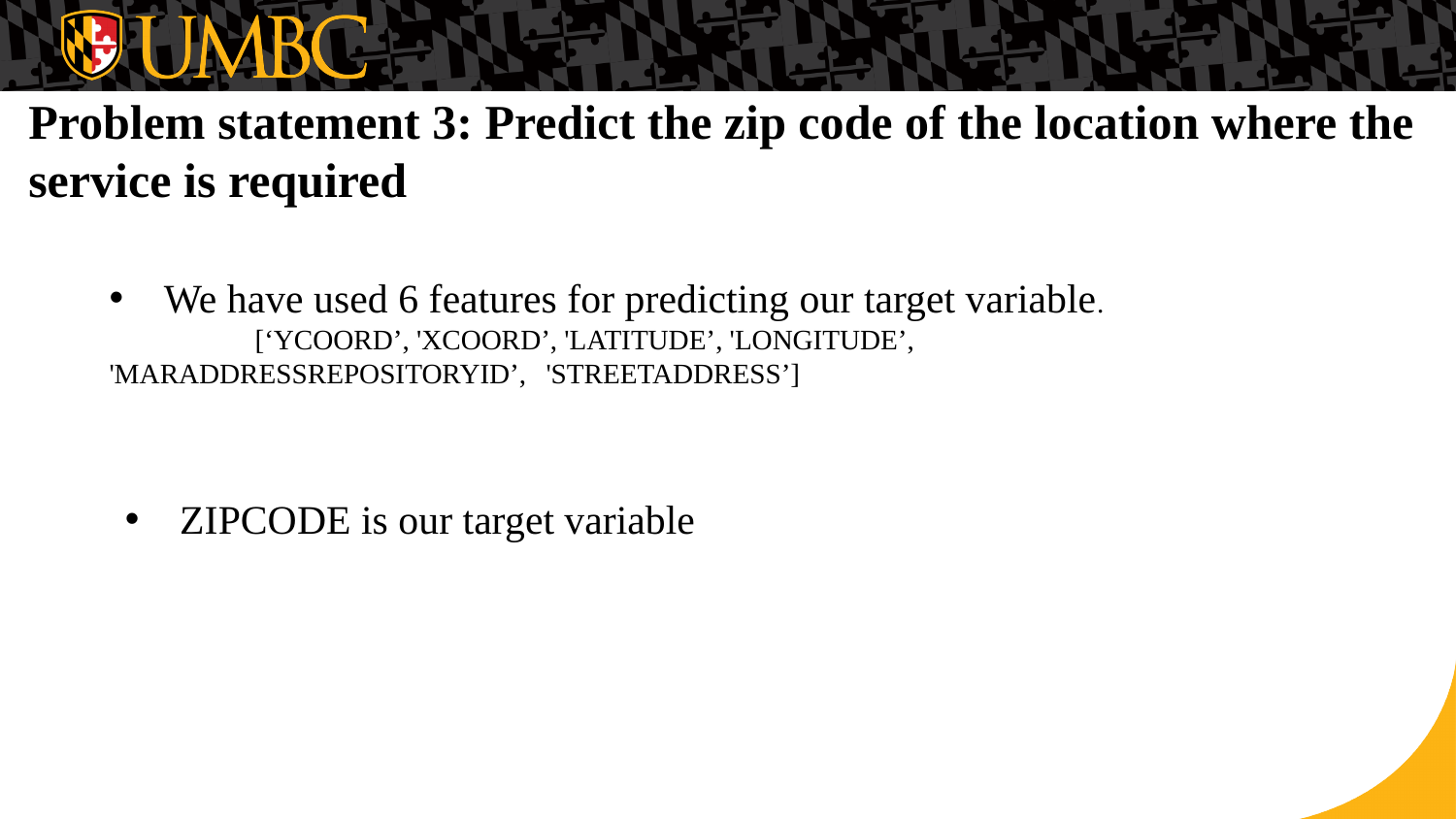

# Problem statement 3: Predict the zip code of the location where the service is required
We have used 6 features for predicting our target variable.
	[‘YCOORD’, 'XCOORD’, 'LATITUDE’, 'LONGITUDE’, 'MARADDRESSREPOSITORYID’, 	'STREETADDRESS’]
ZIPCODE is our target variable